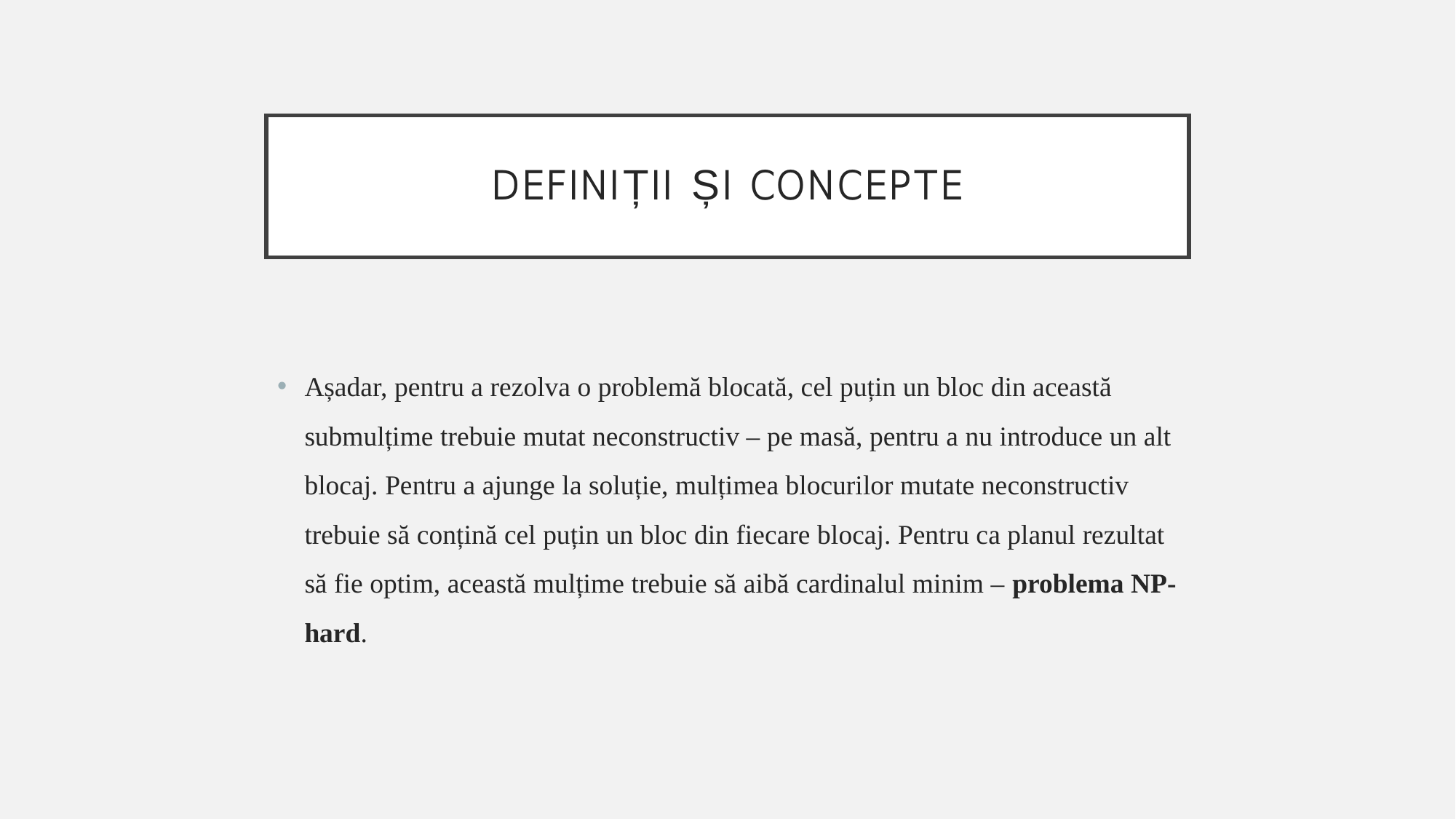

# DEFINIȚII și concepte
Așadar, pentru a rezolva o problemă blocată, cel puțin un bloc din această submulțime trebuie mutat neconstructiv – pe masă, pentru a nu introduce un alt blocaj. Pentru a ajunge la soluție, mulțimea blocurilor mutate neconstructiv trebuie să conțină cel puțin un bloc din fiecare blocaj. Pentru ca planul rezultat să fie optim, această mulțime trebuie să aibă cardinalul minim – problema NP-hard.